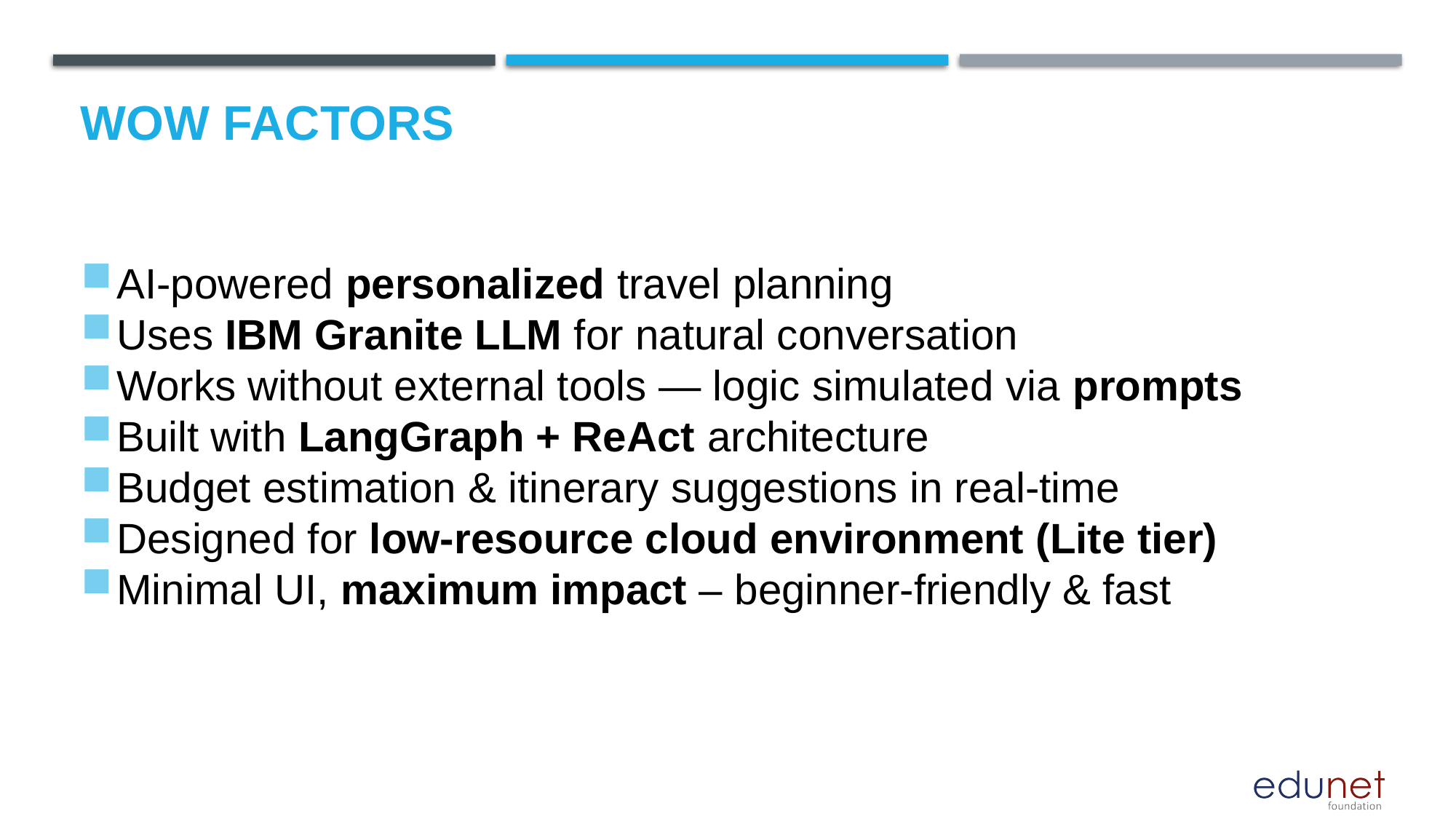

# Wow factors
AI-powered personalized travel planning
Uses IBM Granite LLM for natural conversation
Works without external tools — logic simulated via prompts
Built with LangGraph + ReAct architecture
Budget estimation & itinerary suggestions in real-time
Designed for low-resource cloud environment (Lite tier)
Minimal UI, maximum impact – beginner-friendly & fast